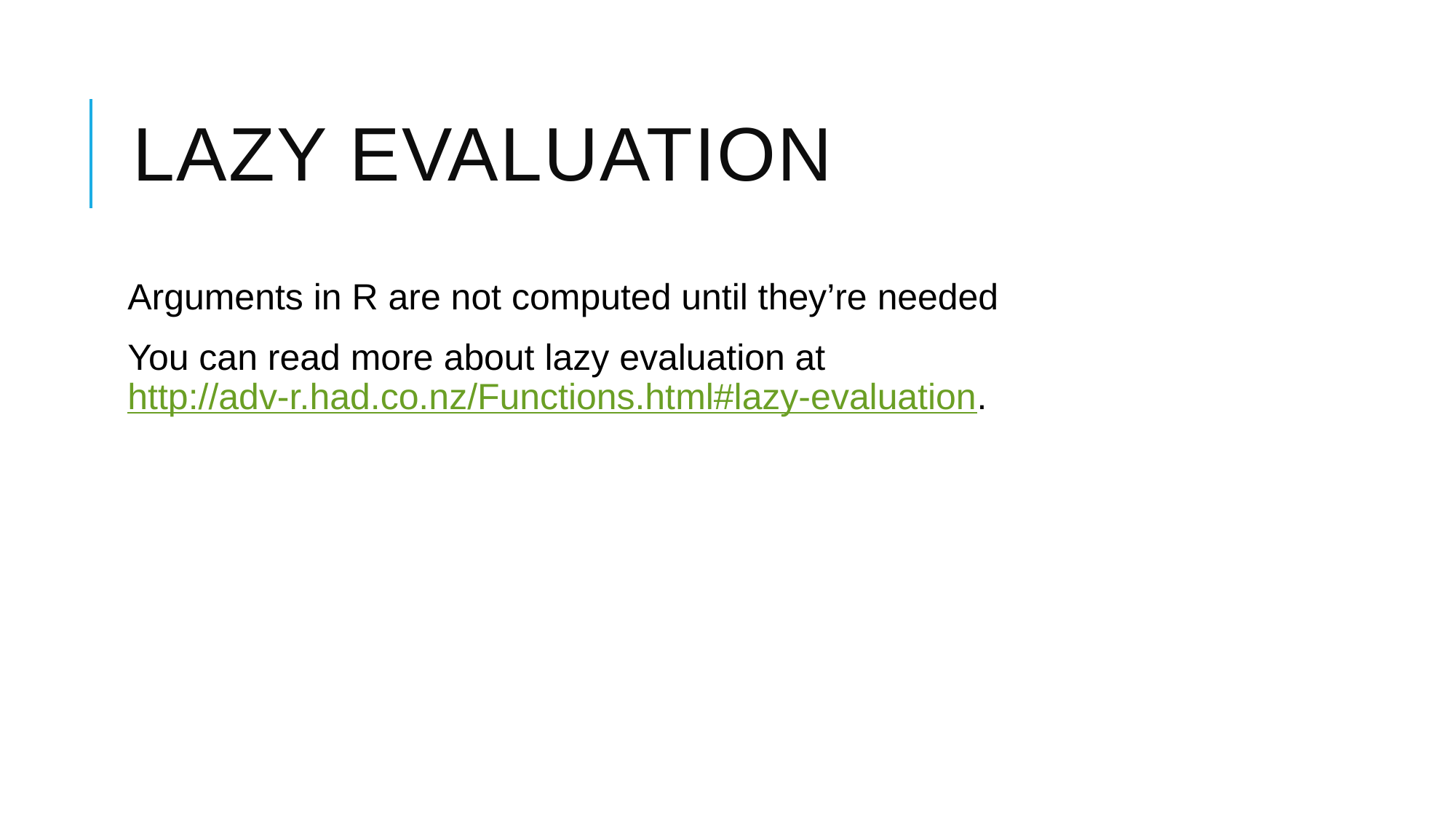

# Lazy evaluation
Arguments in R are not computed until they’re needed
You can read more about lazy evaluation at http://adv-r.had.co.nz/Functions.html#lazy-evaluation.